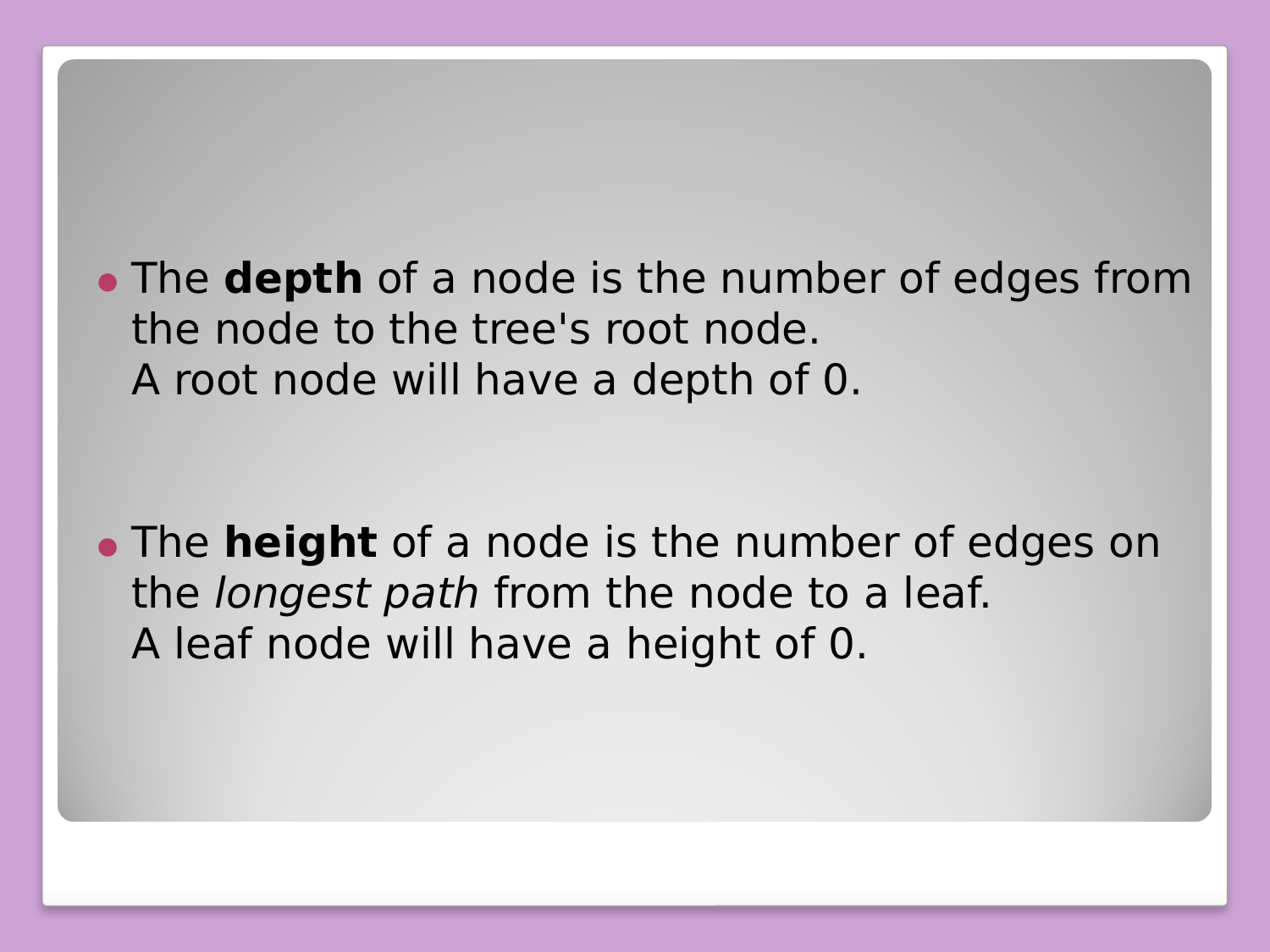

#
The depth of a node is the number of edges from the node to the tree's root node.
A root node will have a depth of 0.

The height of a node is the number of edges on the longest path from the node to a leaf.
A leaf node will have a height of 0.